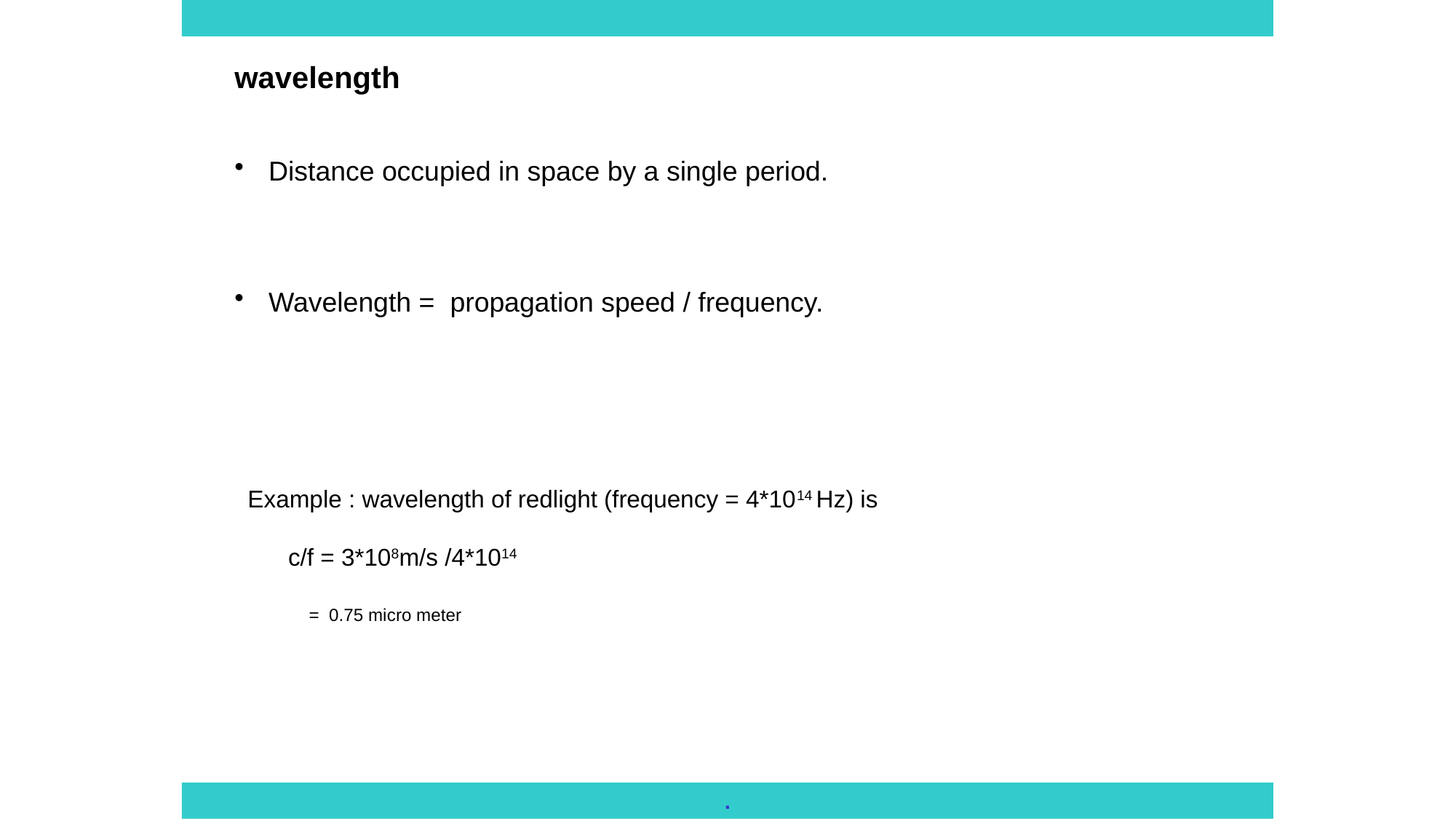

wavelength
Distance occupied in space by a single period.

Wavelength =  propagation speed / frequency.
Example : wavelength of redlight (frequency = 4*1014 Hz) is

      c/f = 3*108m/s /4*1014

                =  0.75 micro meter
.